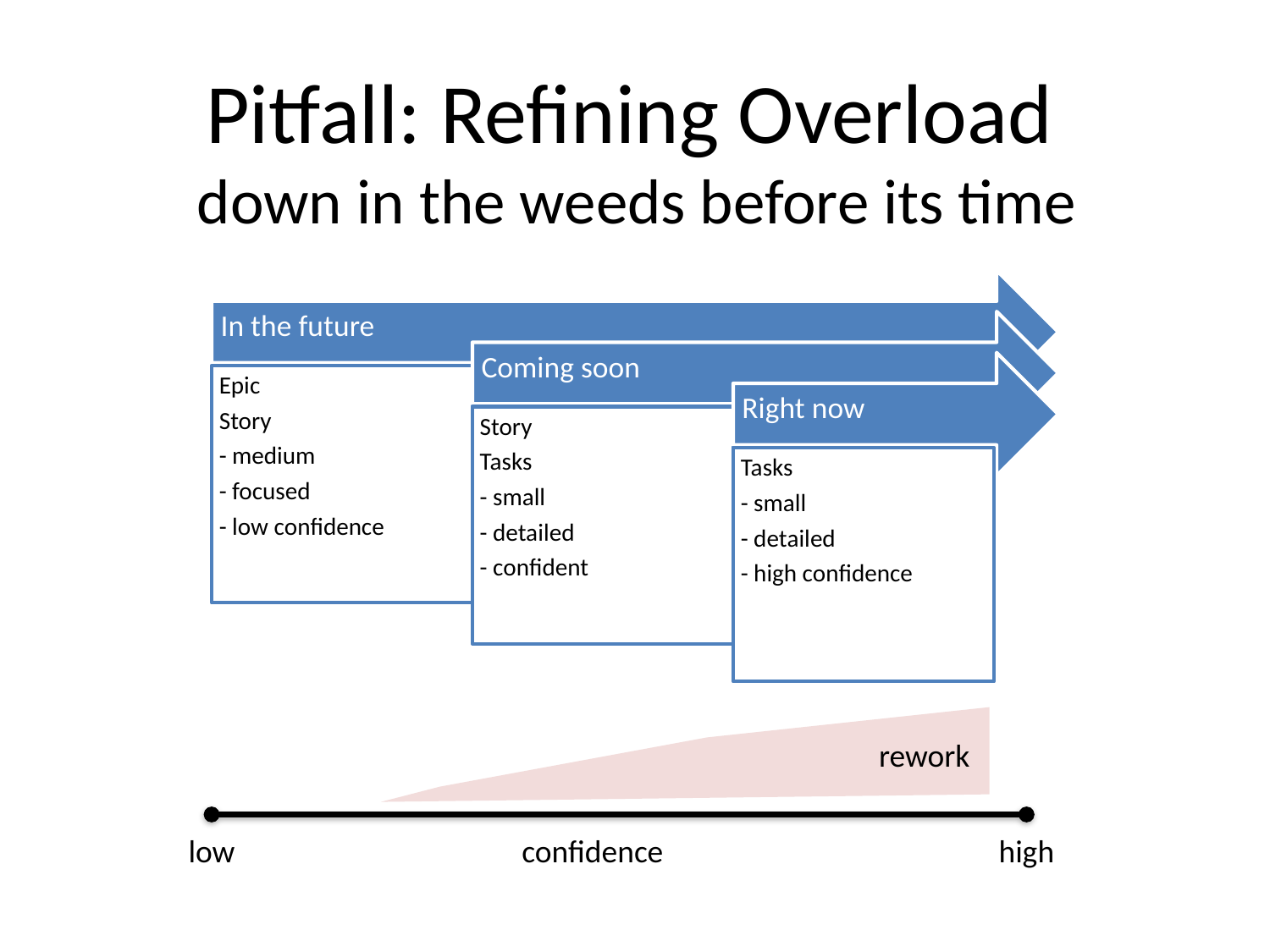

Pitfall: Refining Overload
 down in the weeds before its time
In the future
Epic
Story
- medium
- focused
- low confidence

Coming soon
Story
Tasks
- small
- detailed
- confident
Right now
Tasks
- small
- detailed
- high confidence
rework
low
confidence
high